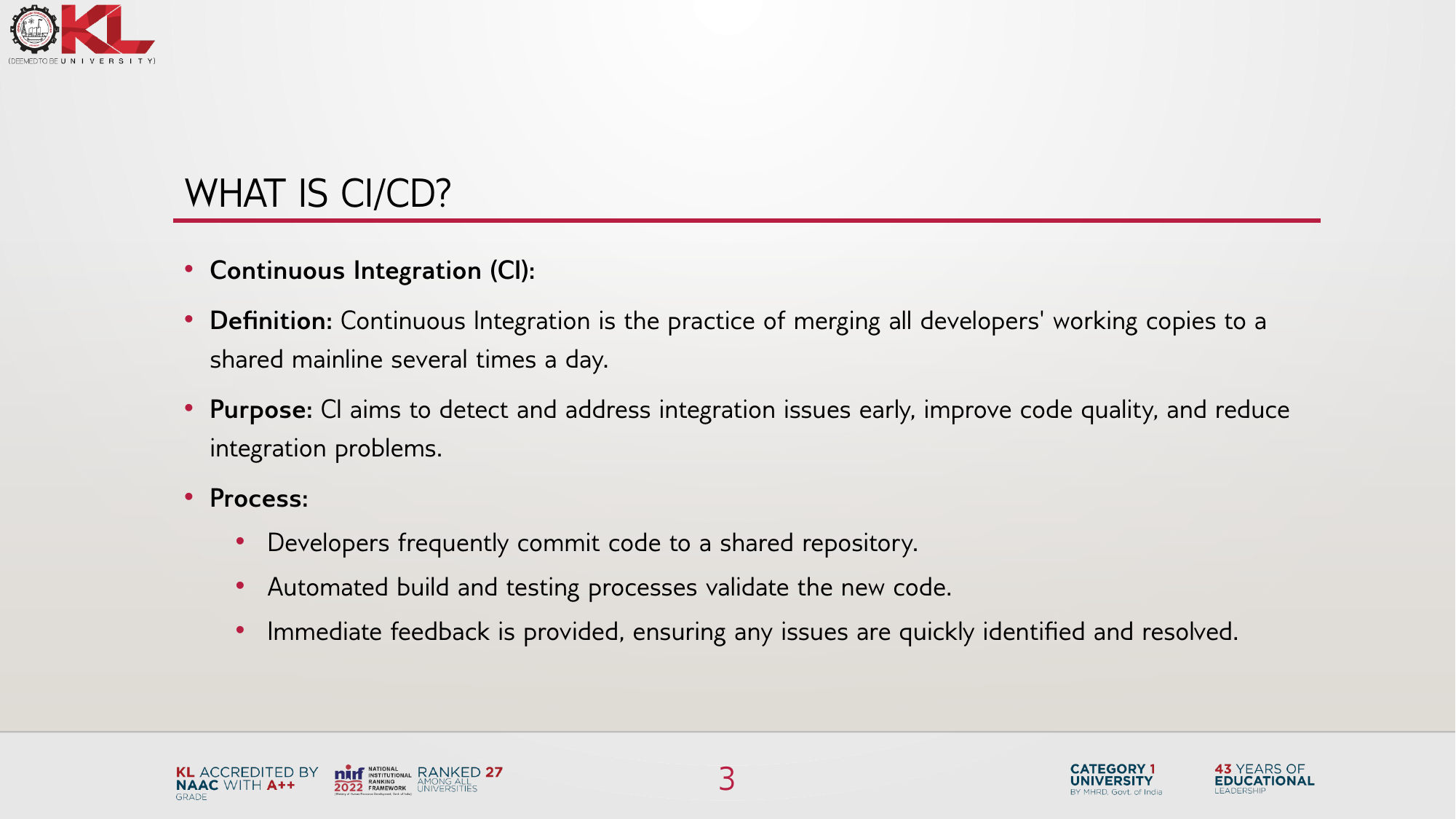

# What is CI/CD?
Continuous Integration (CI):
Definition: Continuous Integration is the practice of merging all developers' working copies to a shared mainline several times a day.
Purpose: CI aims to detect and address integration issues early, improve code quality, and reduce integration problems.
Process:
Developers frequently commit code to a shared repository.
Automated build and testing processes validate the new code.
Immediate feedback is provided, ensuring any issues are quickly identified and resolved.

3